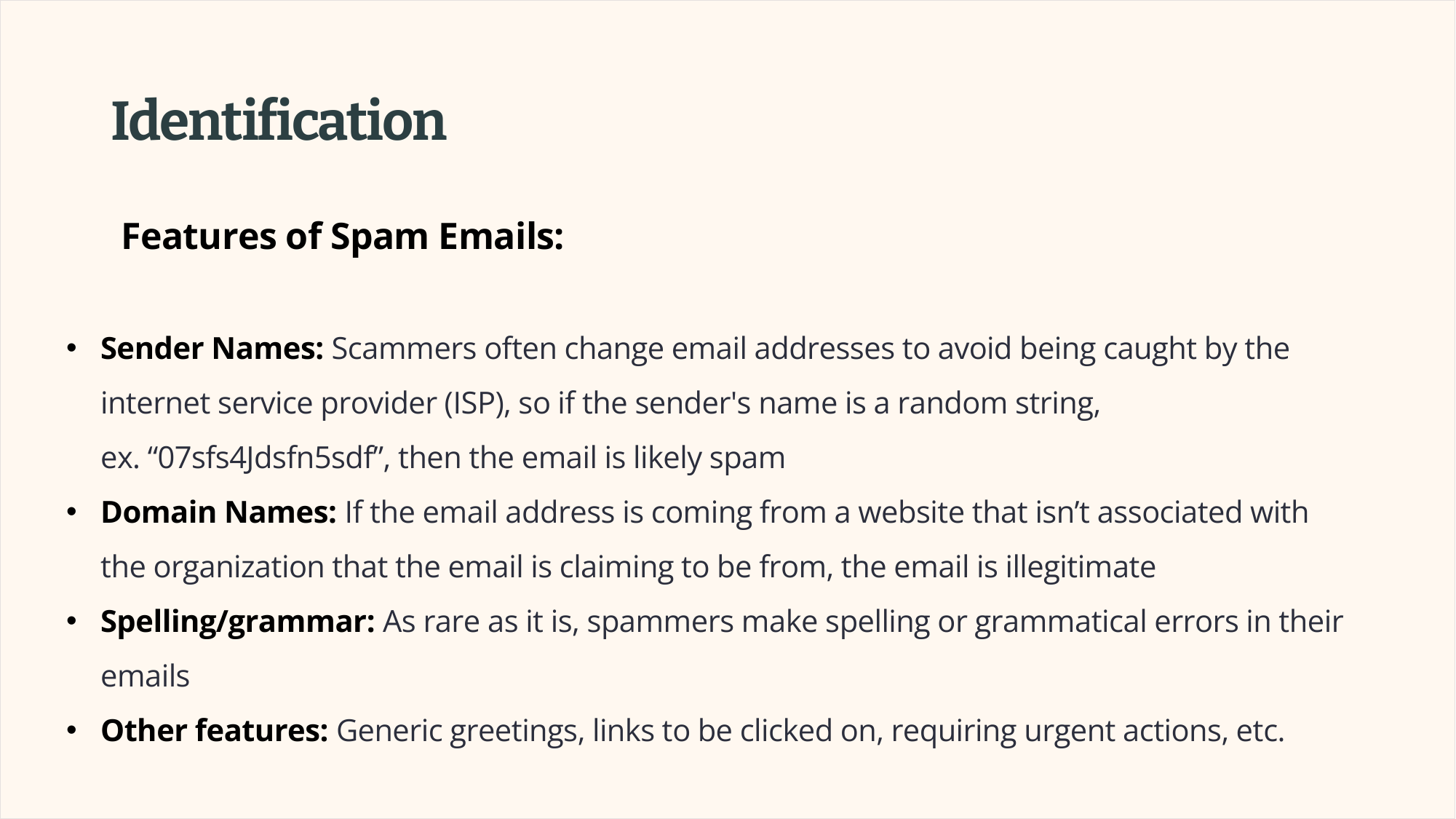

# Identification
Features of Spam Emails:

Sender Names: Scammers often change email addresses to avoid being caught by the internet service provider (ISP), so if the sender's name is a random string, ex. “07sfs4Jdsfn5sdf”, then the email is likely spam
Domain Names: If the email address is coming from a website that isn’t associated with the organization that the email is claiming to be from, the email is illegitimate
Spelling/grammar: As rare as it is, spammers make spelling or grammatical errors in their emails
Other features: Generic greetings, links to be clicked on, requiring urgent actions, etc.